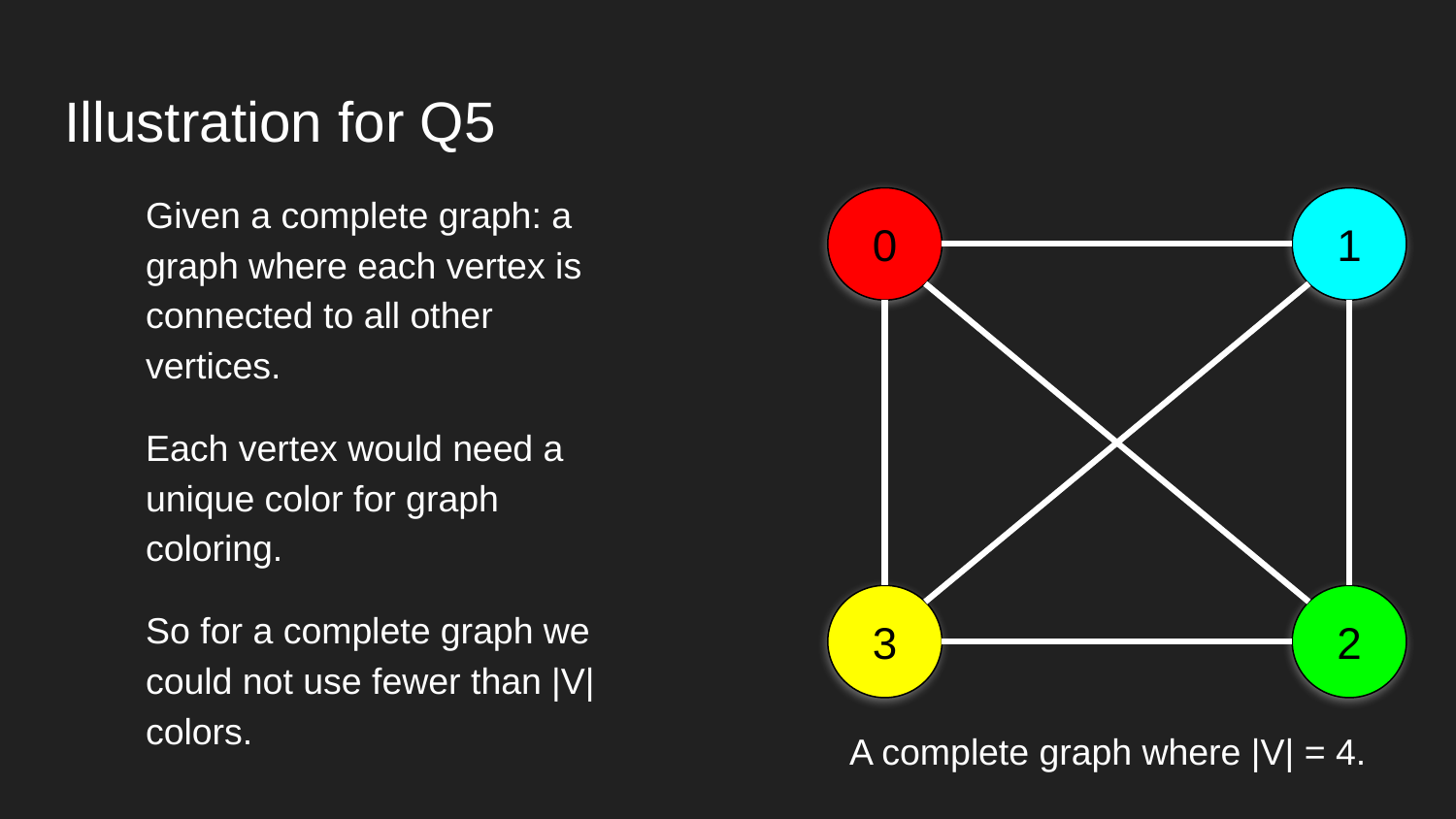

# Illustration for Q5
Given a complete graph: a graph where each vertex is connected to all other vertices.
Each vertex would need a unique color for graph coloring.
So for a complete graph we could not use fewer than |V| colors.
0
1
3
2
A complete graph where |V| = 4.